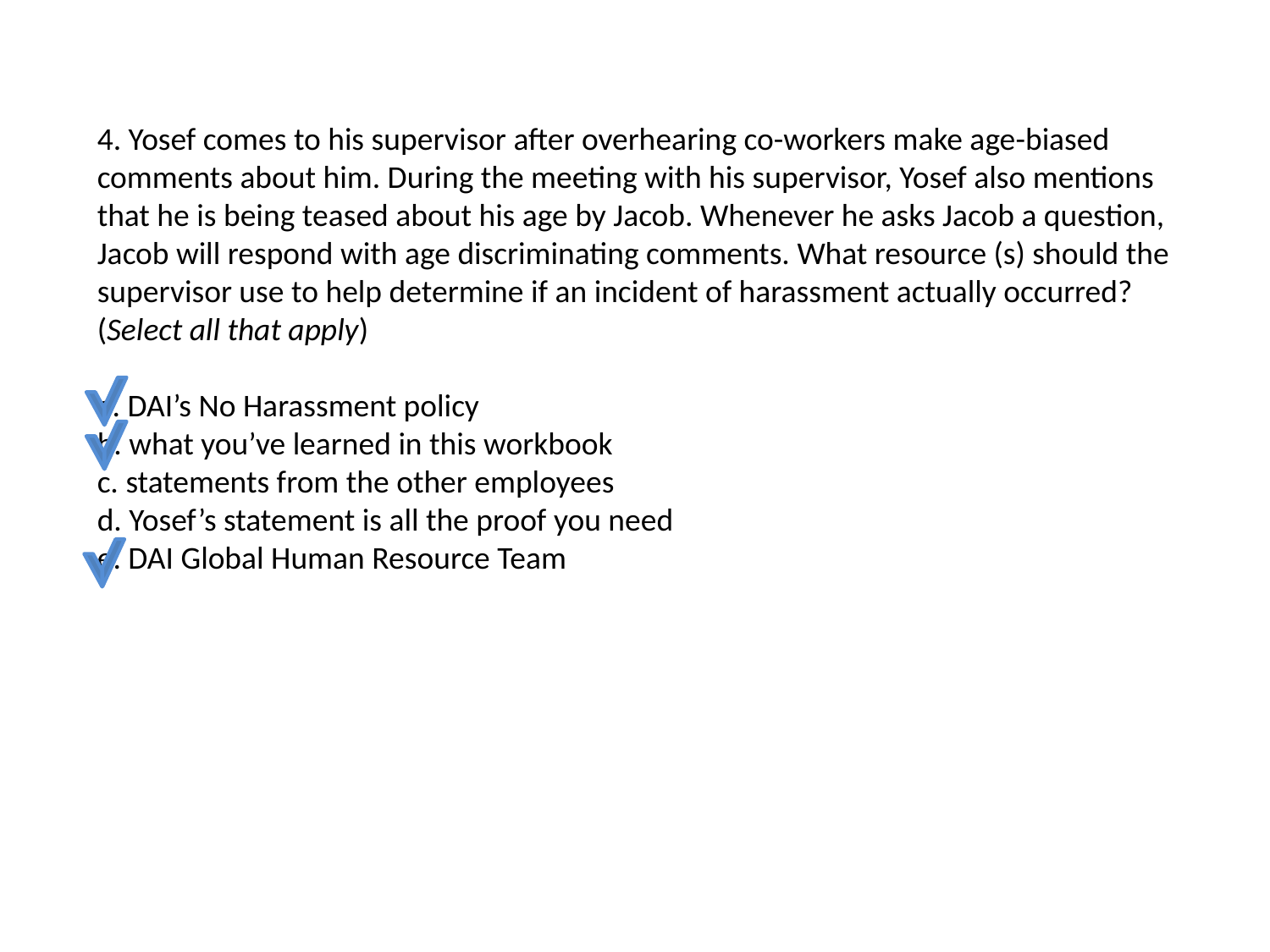

4. Yosef comes to his supervisor after overhearing co-workers make age-biased comments about him. During the meeting with his supervisor, Yosef also mentions that he is being teased about his age by Jacob. Whenever he asks Jacob a question, Jacob will respond with age discriminating comments. What resource (s) should the supervisor use to help determine if an incident of harassment actually occurred?
(Select all that apply)

a. DAI’s No Harassment policy
b. what you’ve learned in this workbook
c. statements from the other employees
d. Yosef’s statement is all the proof you need
e. DAI Global Human Resource Team